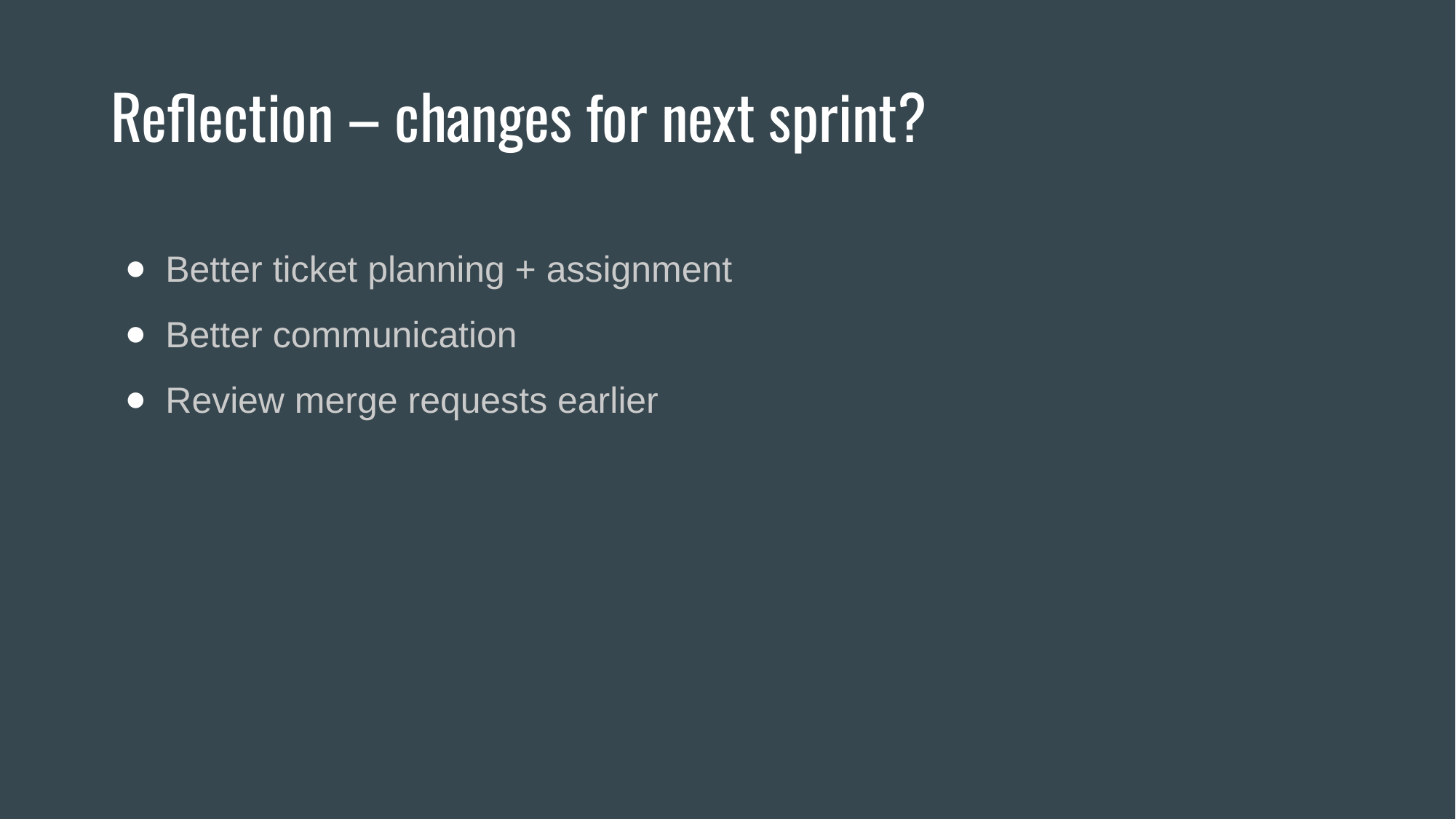

# Reflection – changes for next sprint?
Better ticket planning + assignment
Better communication
Review merge requests earlier